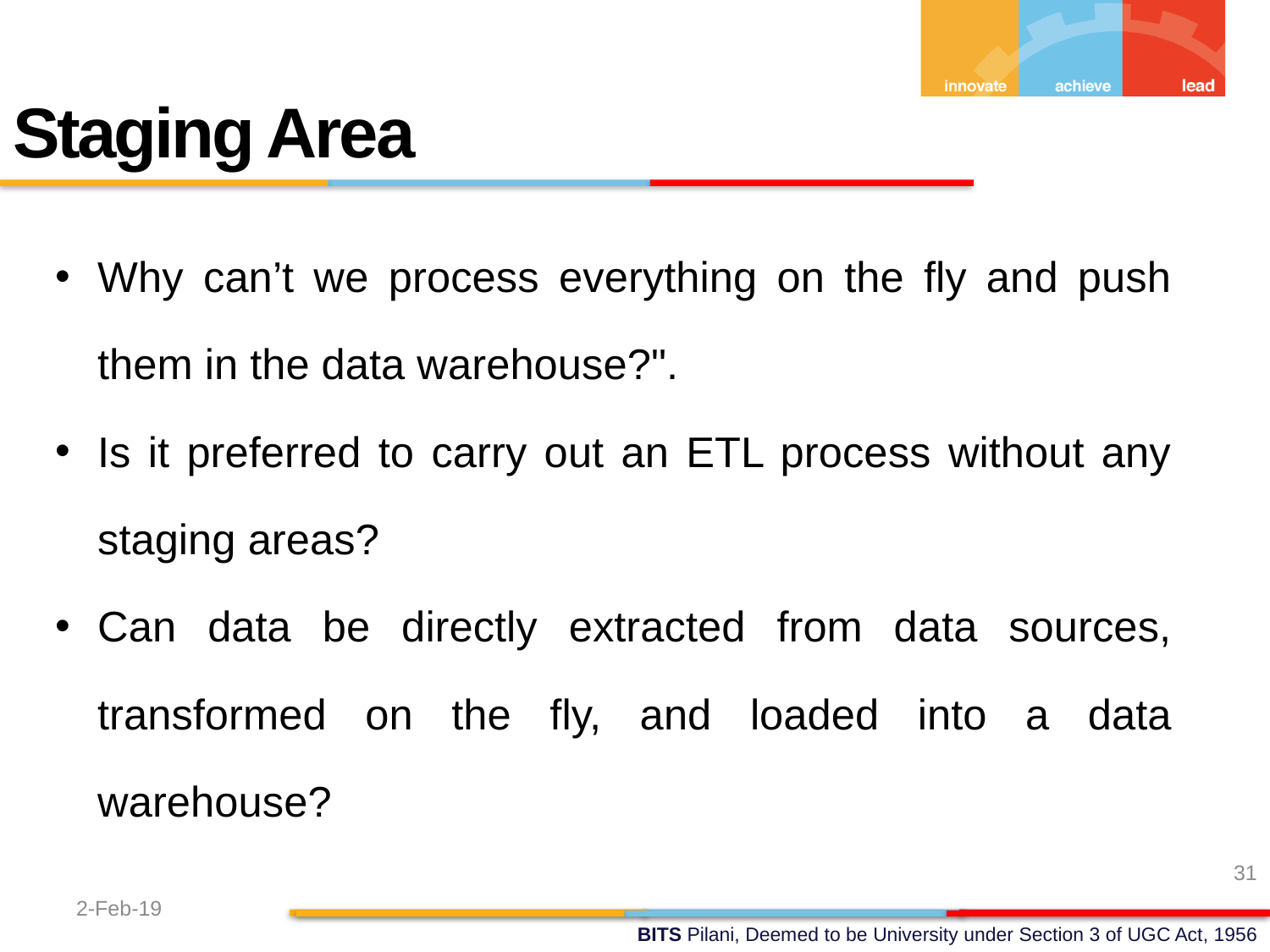

Staging Area
Why can’t we process everything on the fly and push them in the data warehouse?".
Is it preferred to carry out an ETL process without any staging areas?
Can data be directly extracted from data sources, transformed on the fly, and loaded into a data warehouse?
31
2-Feb-19